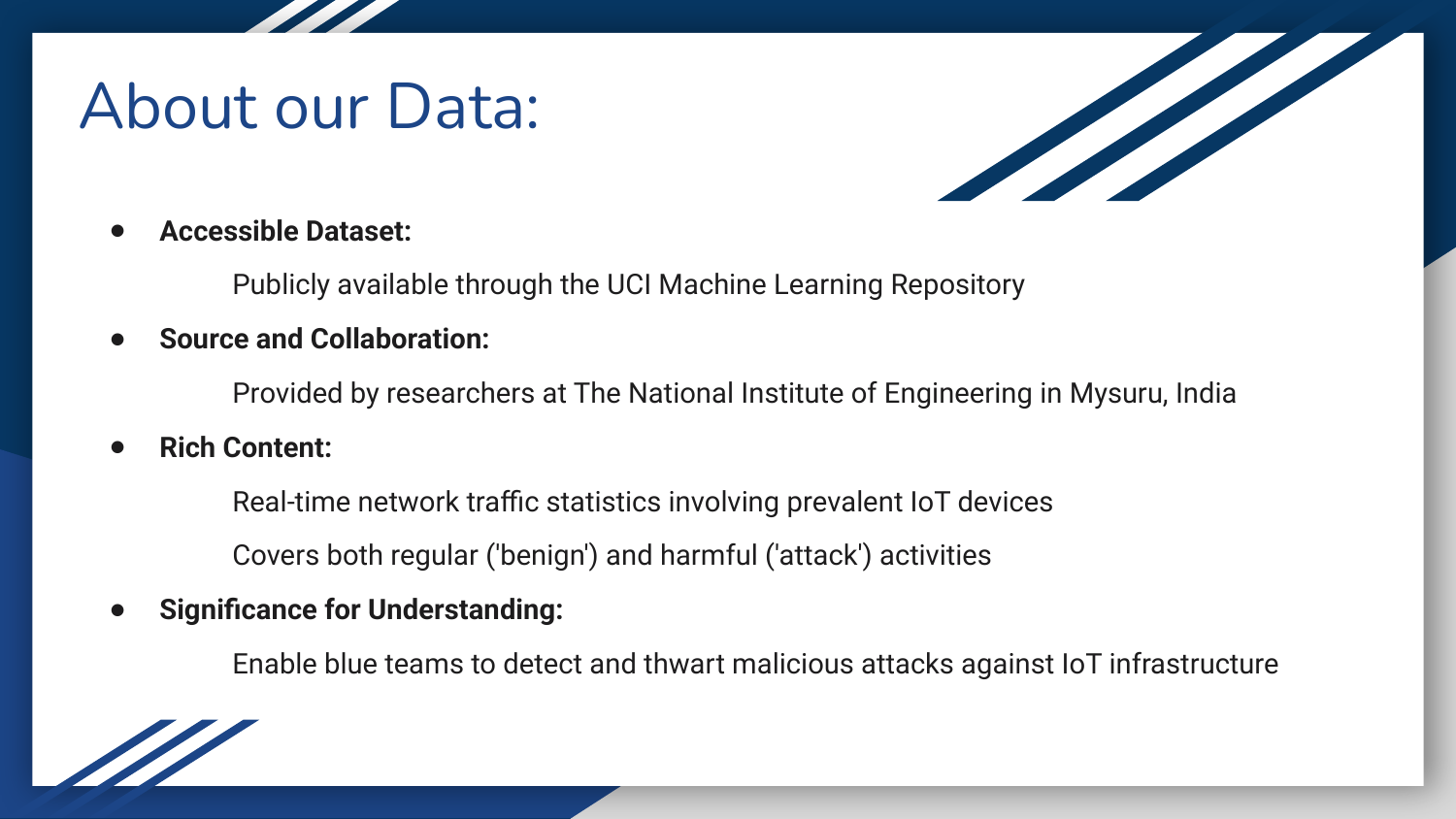

# About our Data:
Accessible Dataset:
Publicly available through the UCI Machine Learning Repository
Source and Collaboration:
Provided by researchers at The National Institute of Engineering in Mysuru, India
Rich Content:
Real-time network traffic statistics involving prevalent IoT devices
Covers both regular ('benign') and harmful ('attack') activities
Significance for Understanding:
Enable blue teams to detect and thwart malicious attacks against IoT infrastructure